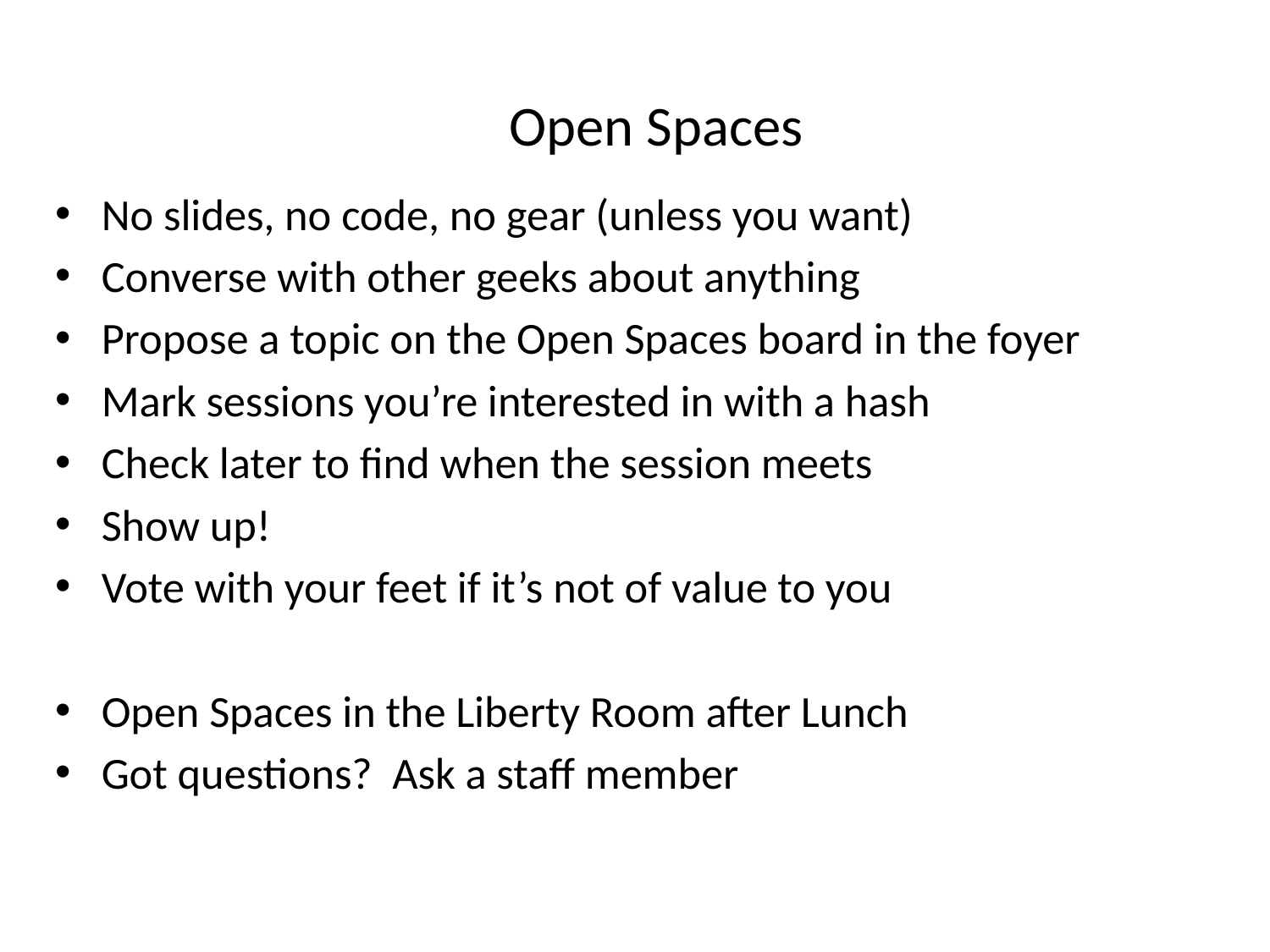

# Open Spaces
No slides, no code, no gear (unless you want)
Converse with other geeks about anything
Propose a topic on the Open Spaces board in the foyer
Mark sessions you’re interested in with a hash
Check later to find when the session meets
Show up!
Vote with your feet if it’s not of value to you

Open Spaces in the Liberty Room after Lunch
Got questions?  Ask a staff member